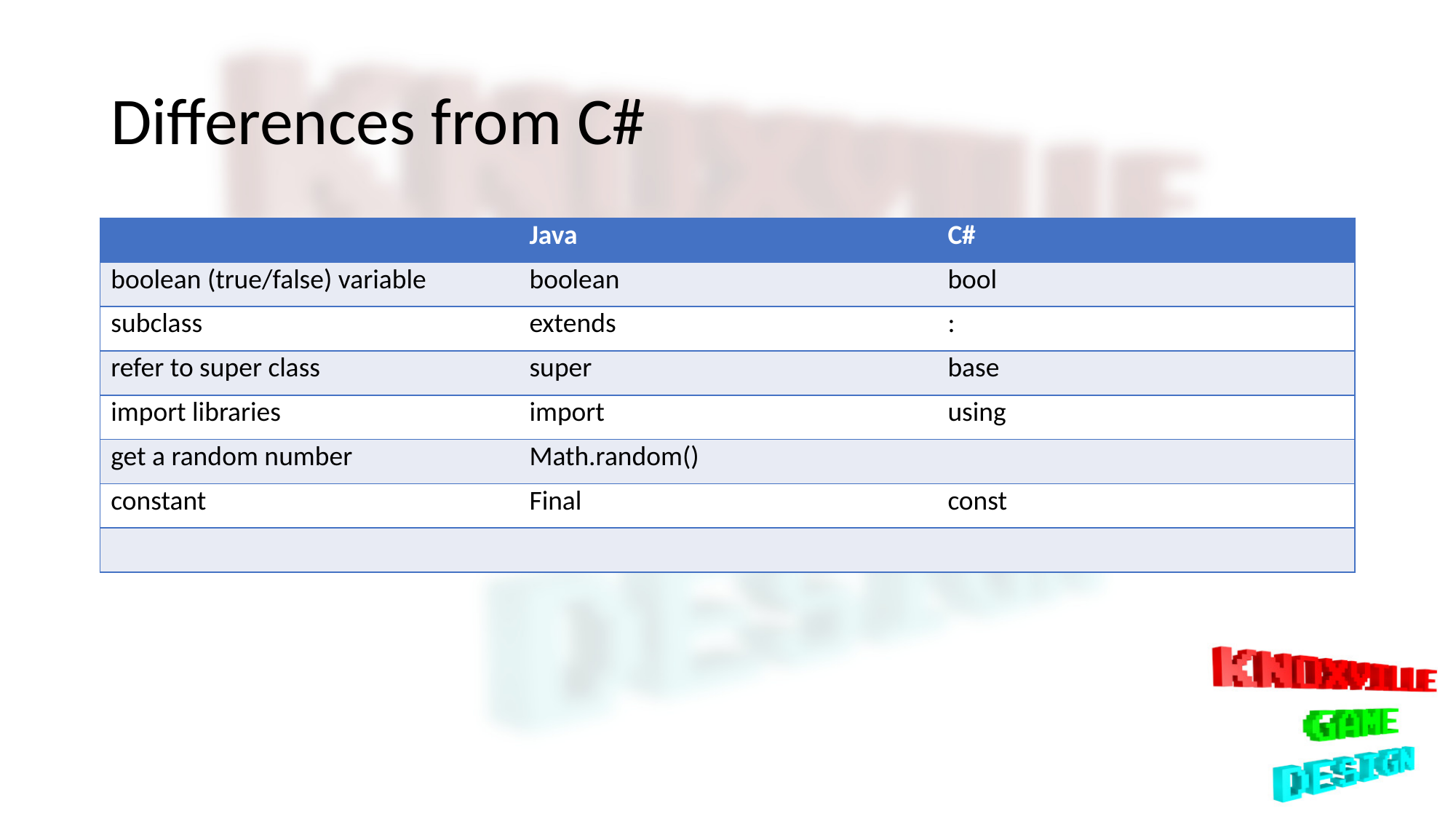

# Differences from C#
|  | Java | C# |
| --- | --- | --- |
| boolean (true/false) variable | boolean | bool |
| subclass | extends | : |
| refer to super class | super | base |
| import libraries | import | using |
| get a random number | Math.random() |  |
| constant | Final | const |
|  |  |  |